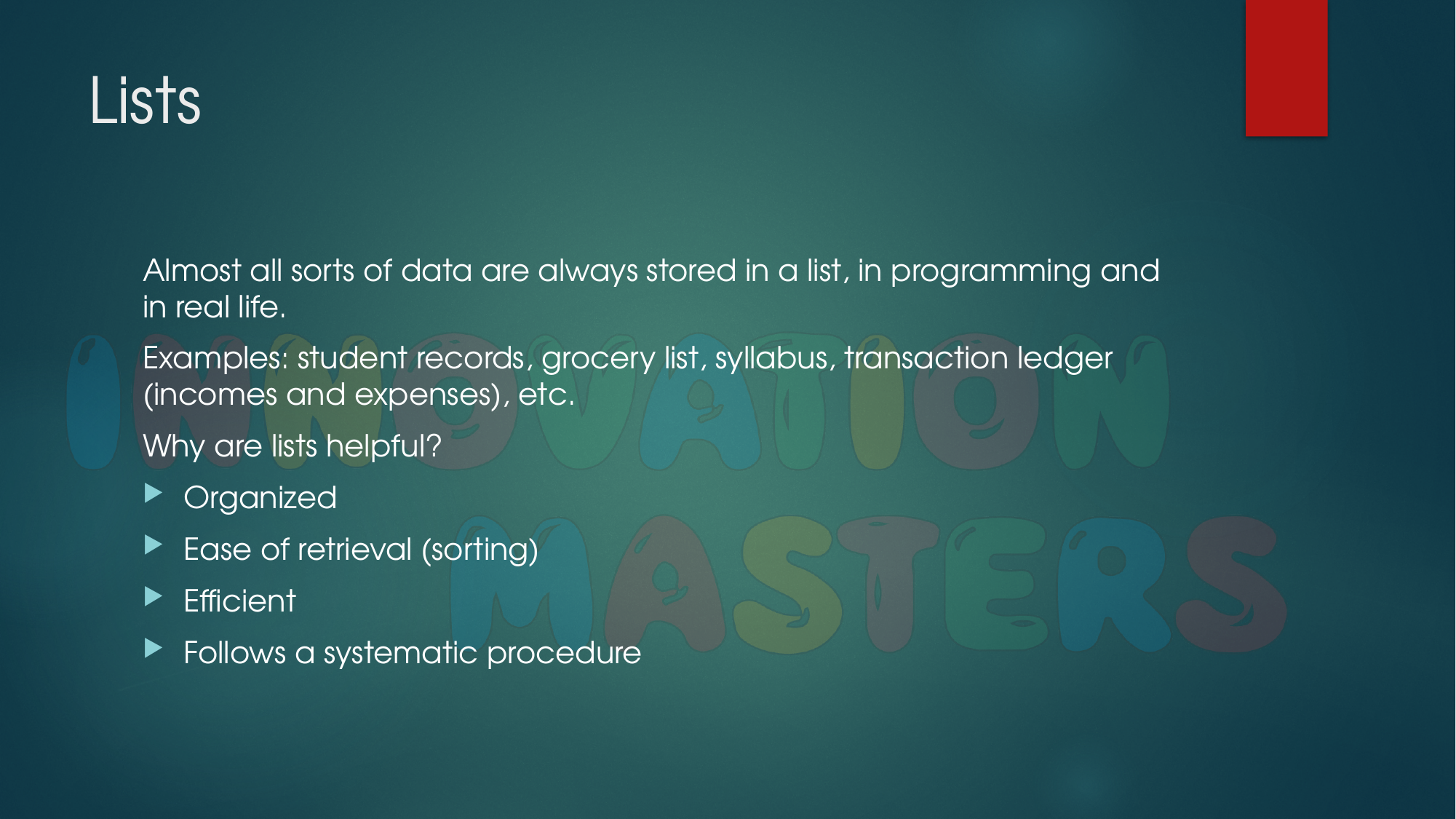

# Lists
Almost all sorts of data are always stored in a list, in programming and in real life.
Examples: student records, grocery list, syllabus, transaction ledger (incomes and expenses), etc.
Why are lists helpful?
Organized
Ease of retrieval (sorting)
Efficient
Follows a systematic procedure